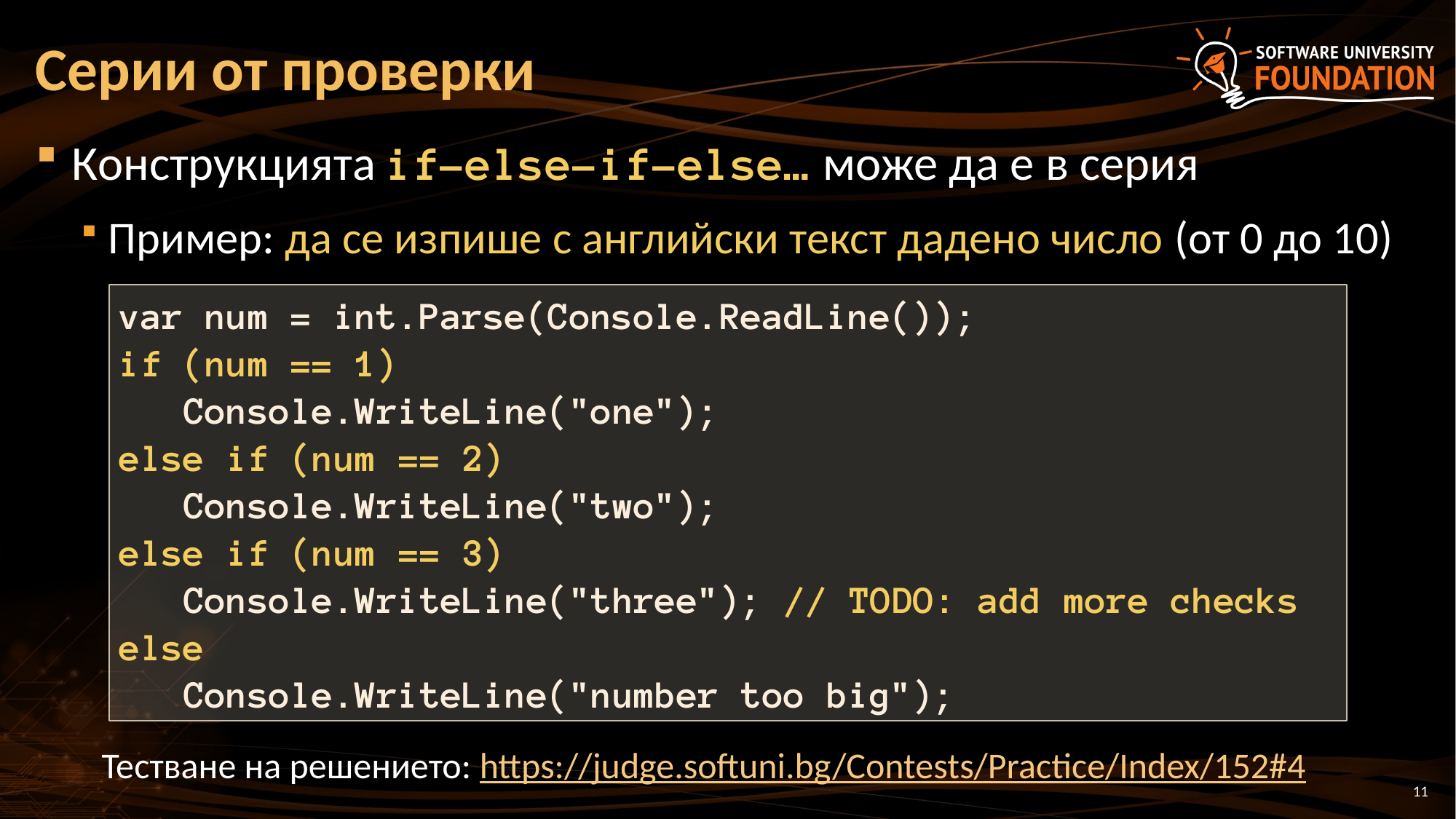

# Серии от проверки
Конструкцията if-else-if-else… може да е в серия
Пример: да се изпише с английски текст дадено число (от 0 до 10)
var num = int.Parse(Console.ReadLine());
if (num == 1)
   Console.WriteLine("one");
else if (num == 2)
   Console.WriteLine("two");
else if (num == 3)
   Console.WriteLine("three"); // TODO: add more checks
else
   Console.WriteLine("number too big");
Тестване на решението: https://judge.softuni.bg/Contests/Practice/Index/152#4
11